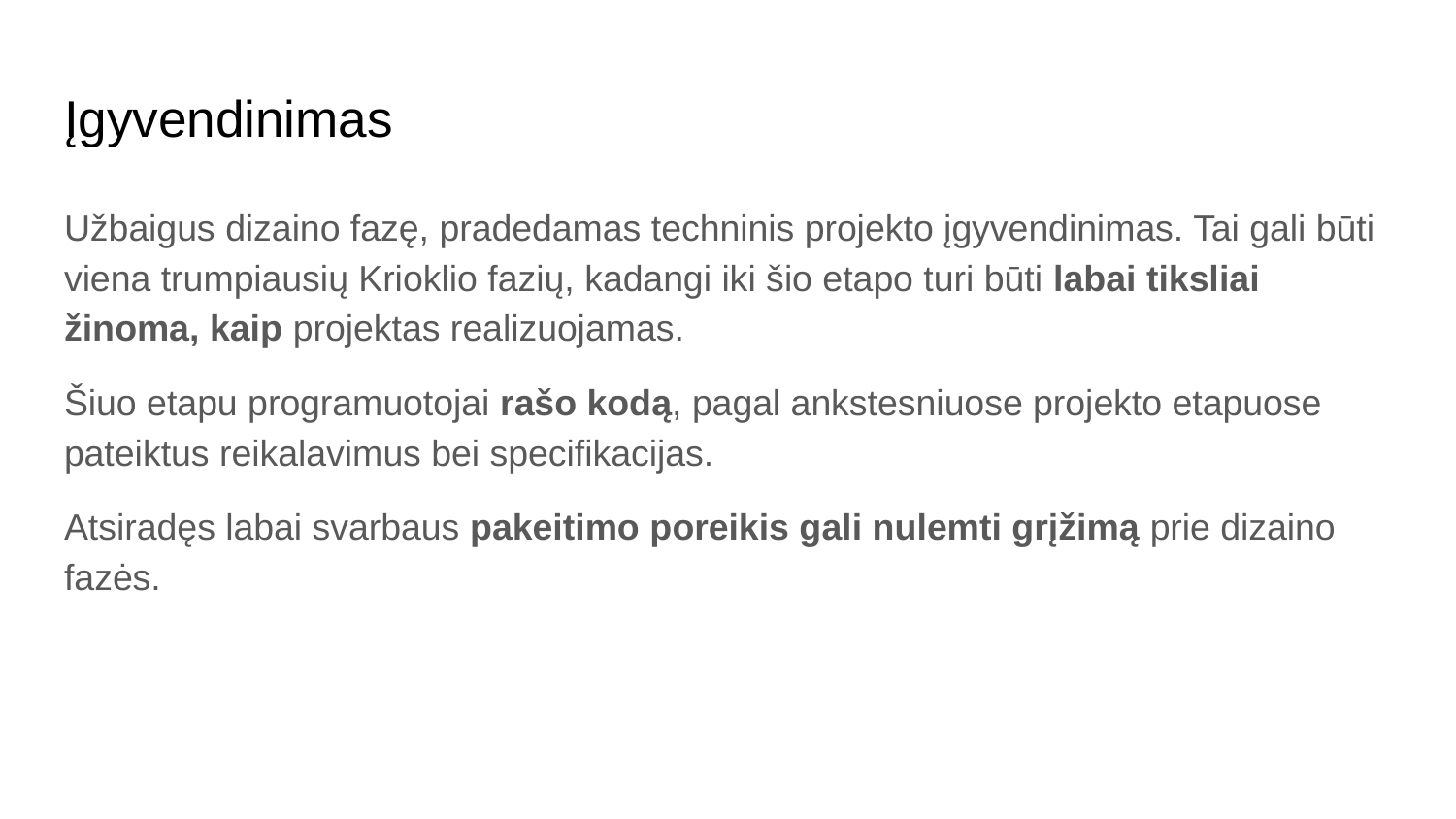

# Įgyvendinimas
Užbaigus dizaino fazę, pradedamas techninis projekto įgyvendinimas. Tai gali būti viena trumpiausių Krioklio fazių, kadangi iki šio etapo turi būti labai tiksliai žinoma, kaip projektas realizuojamas.
Šiuo etapu programuotojai rašo kodą, pagal ankstesniuose projekto etapuose pateiktus reikalavimus bei specifikacijas.
Atsiradęs labai svarbaus pakeitimo poreikis gali nulemti grįžimą prie dizaino fazės.